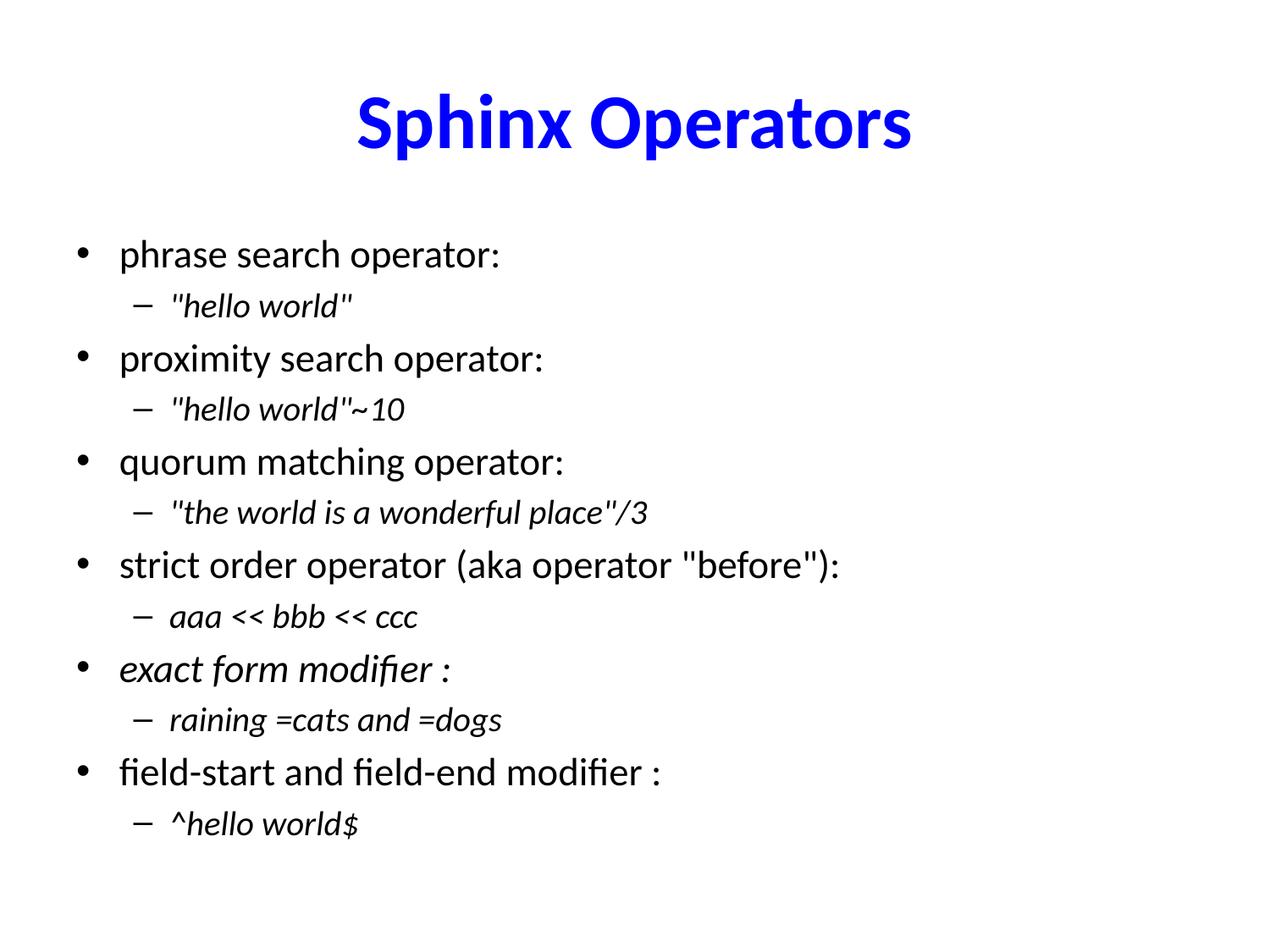

# Sphinx Operators
phrase search operator:
"hello world"
proximity search operator:
"hello world"~10
quorum matching operator:
"the world is a wonderful place"/3
strict order operator (aka operator "before"):
aaa << bbb << ccc
exact form modifier :
raining =cats and =dogs
field-start and field-end modifier :
^hello world$